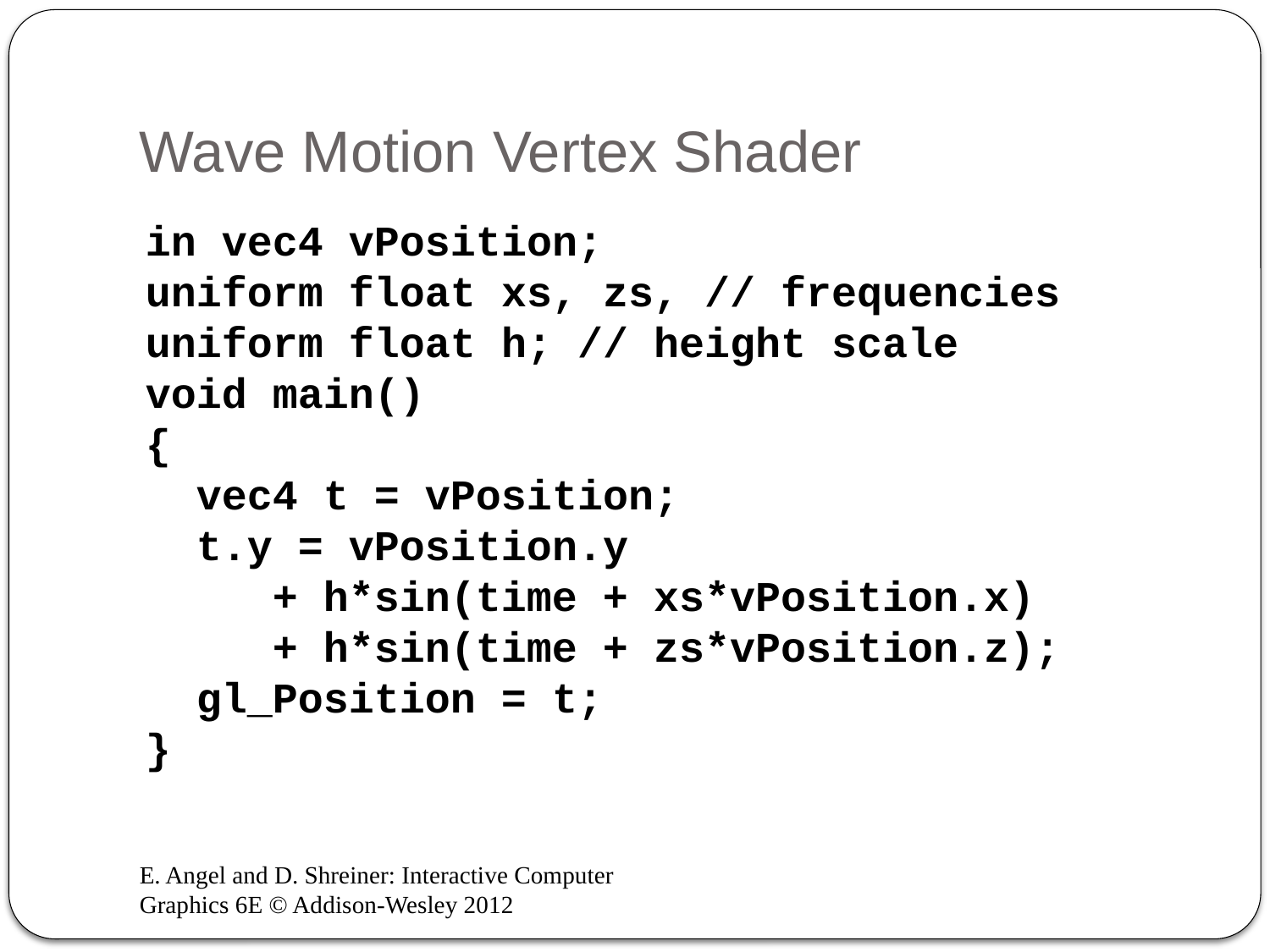

# Wave Motion Vertex Shader
in vec4 vPosition;
uniform float xs, zs, // frequencies
uniform float h; // height scale
void main()
{
  vec4 t = vPosition;
  t.y = vPosition.y
     + h*sin(time + xs*vPosition.x)
     + h*sin(time + zs*vPosition.z);
  gl_Position = t;
}

E. Angel and D. Shreiner: Interactive Computer Graphics 6E © Addison-Wesley 2012